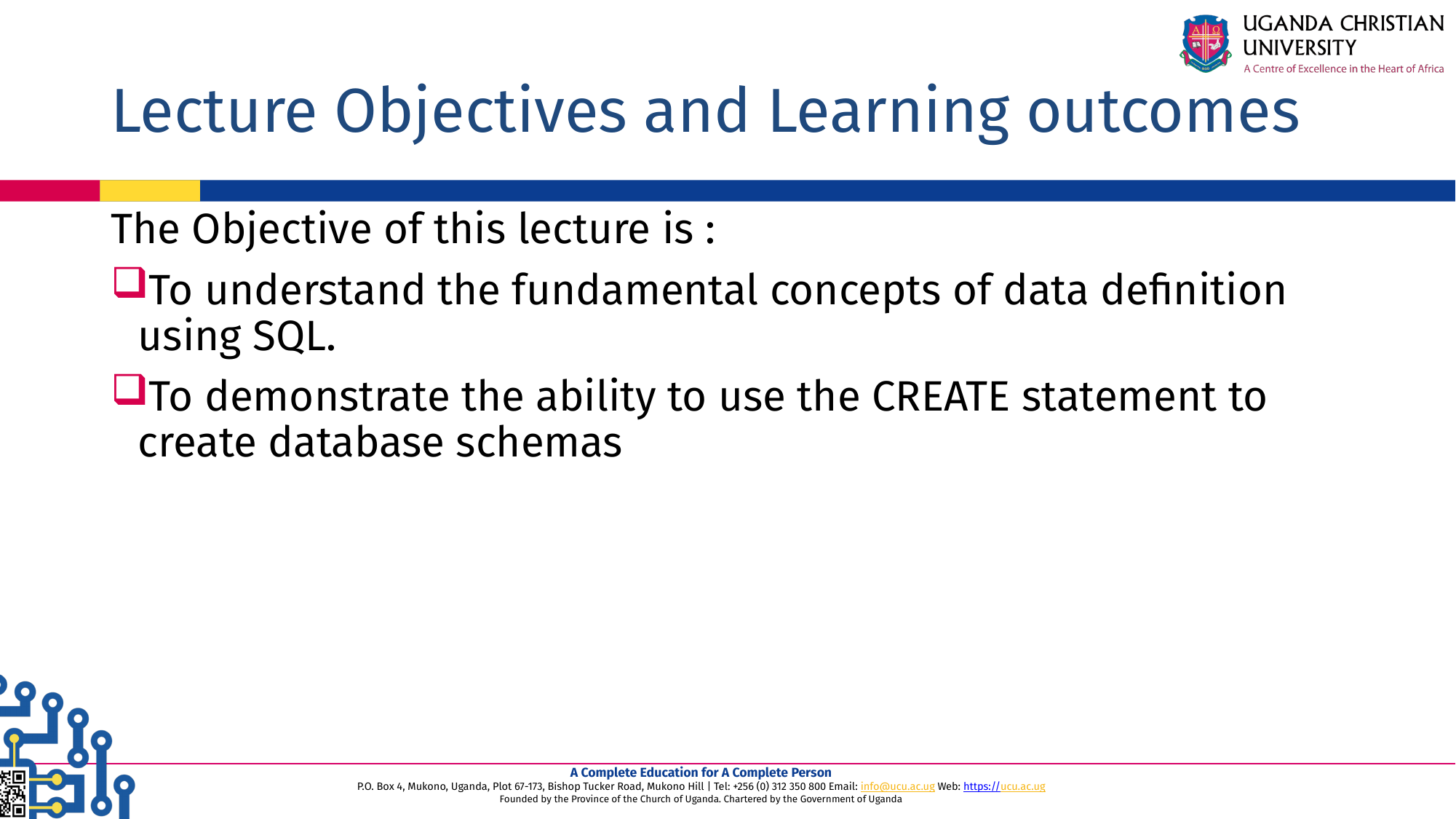

# Lecture Objectives and Learning outcomes
The Objective of this lecture is :
To understand the fundamental concepts of data definition using SQL.
To demonstrate the ability to use the CREATE statement to create database schemas